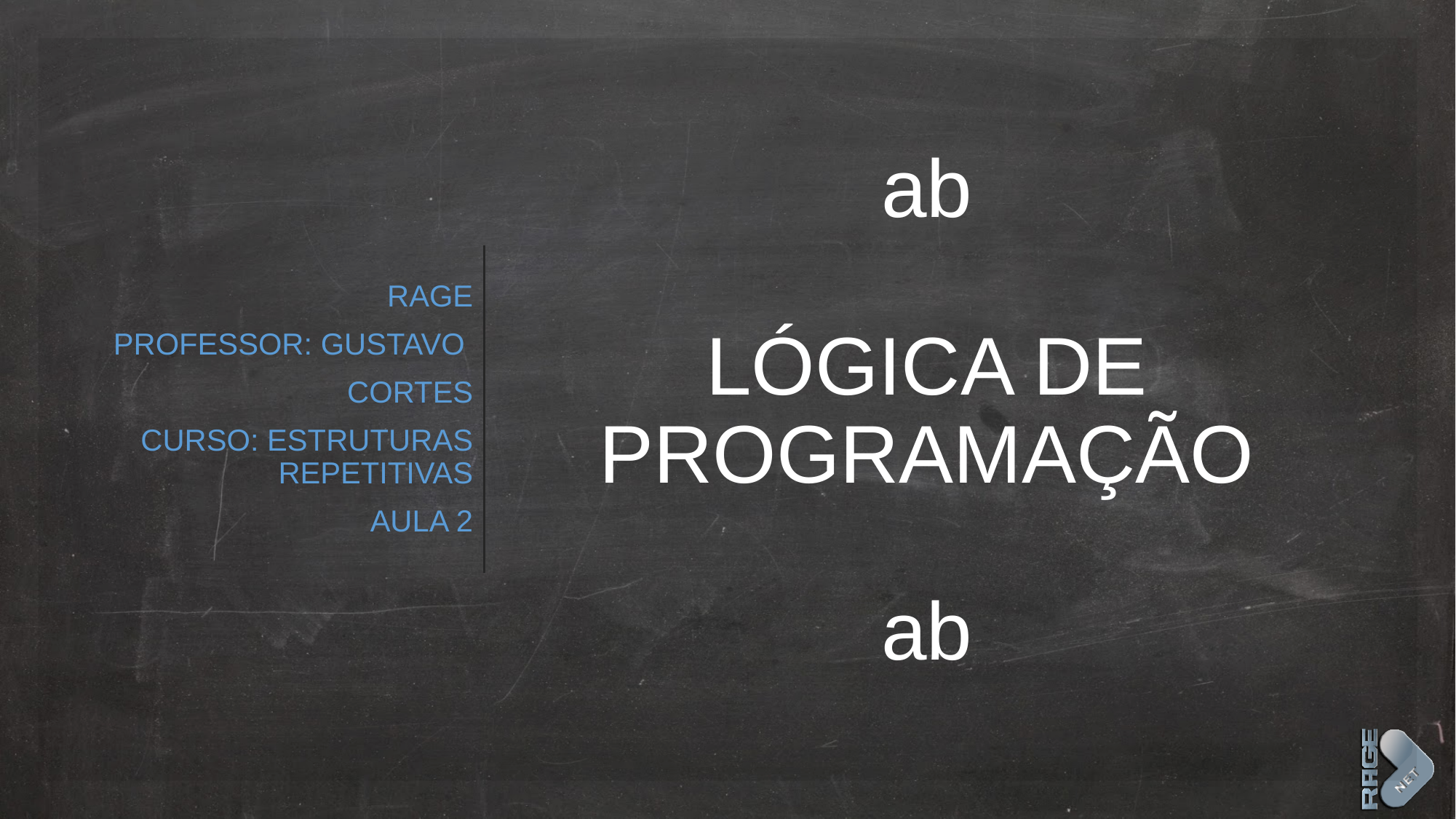

RAGE
PROFESSOR: GUSTAVO
CORTES
CURSO: ESTRUTURAS REPETITIVAS
AULA 2
# ab LÓGICA DE PROGRAMAÇÃO ab